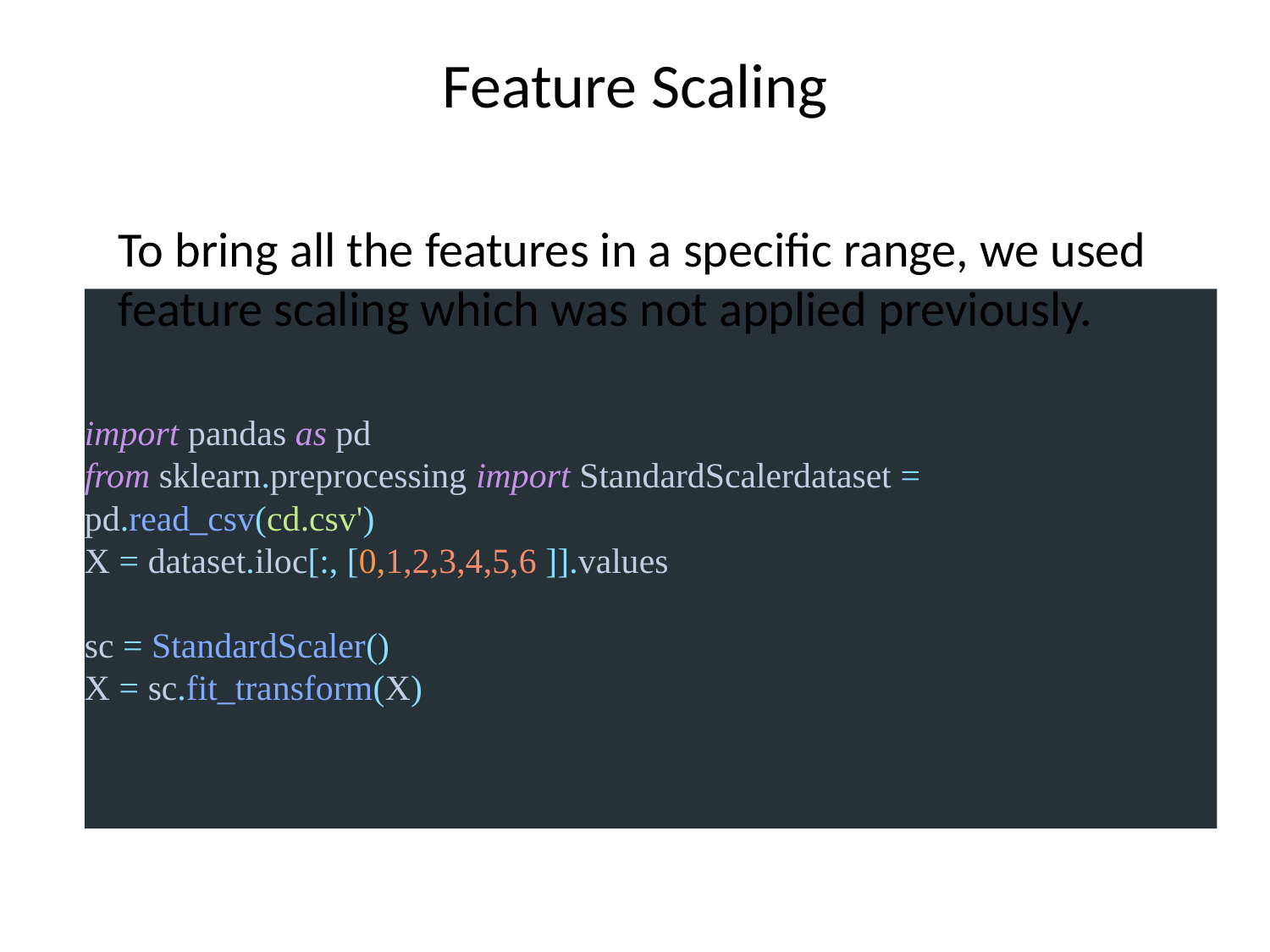

# Feature Scaling
To bring all the features in a specific range, we used feature scaling which was not applied previously.
import pandas as pd
from sklearn.preprocessing import StandardScalerdataset = pd.read_csv(cd.csv')
X = dataset.iloc[:, [0,1,2,3,4,5,6 ]].values
sc = StandardScaler()
X = sc.fit_transform(X)